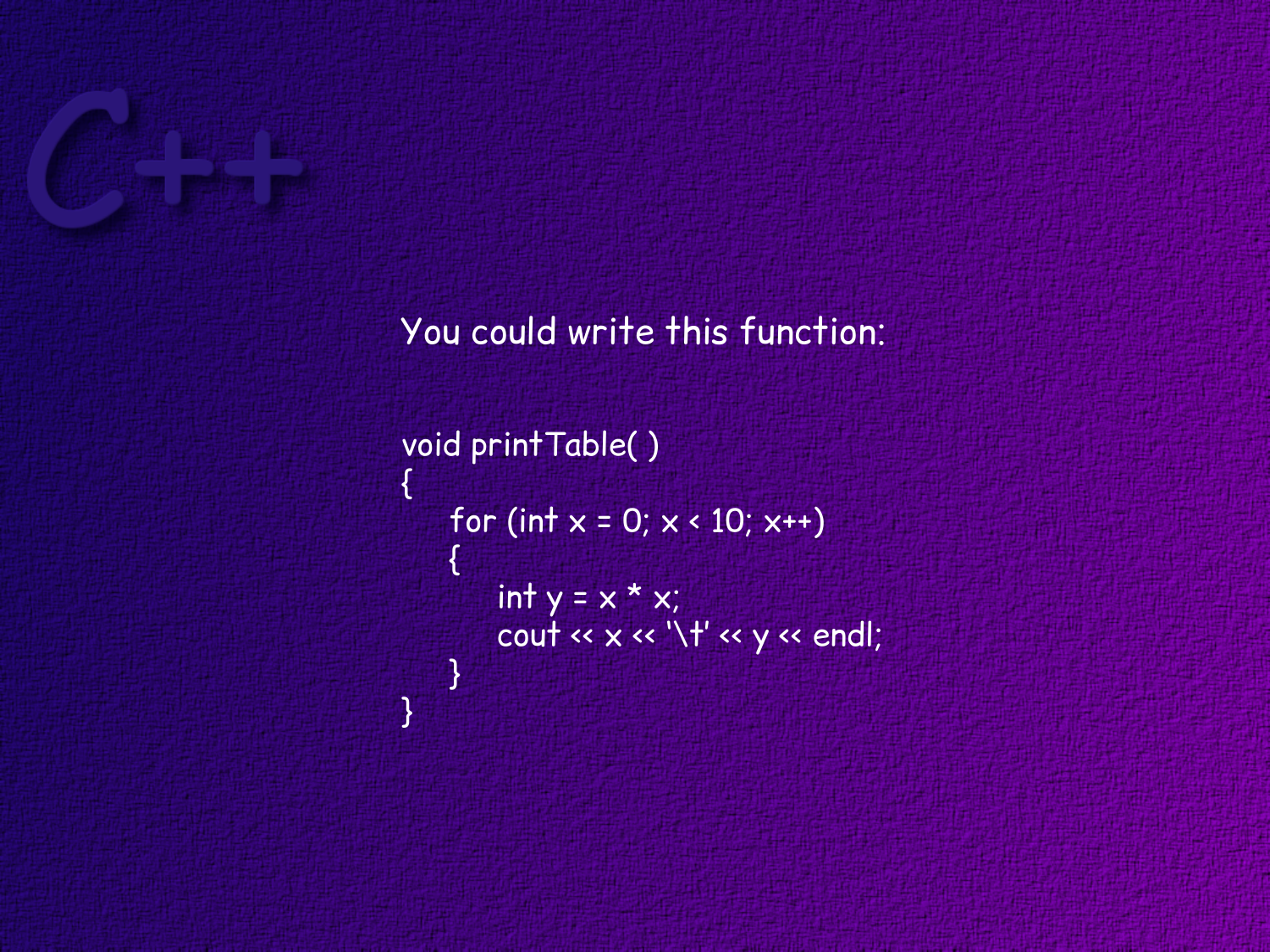

You could write this function:
void printTable( )
{
     for (int x = 0; x < 10; x++)
     {
          int y = x * x;
          cout << x << ‘\t’ << y << endl;
     }
}